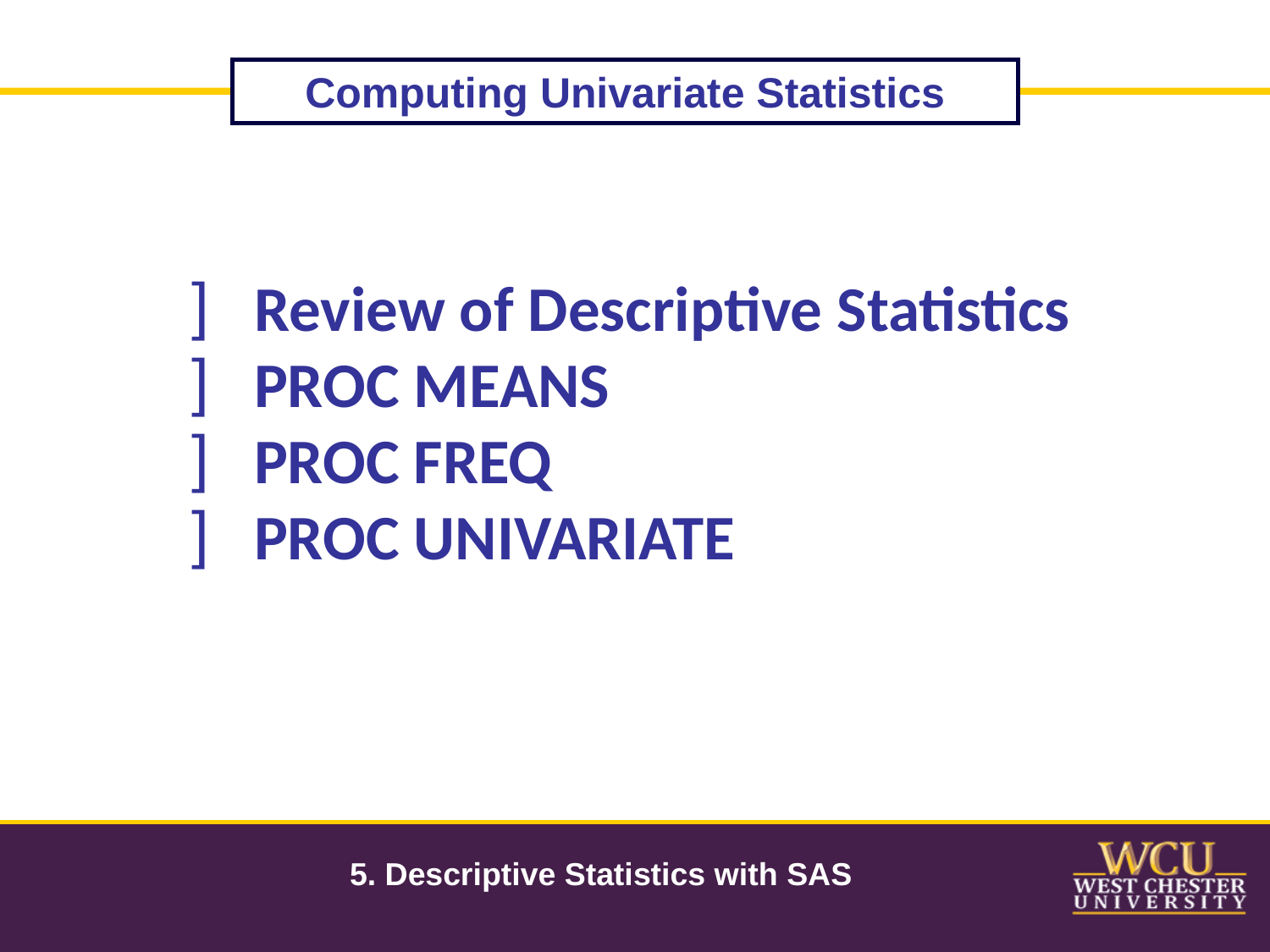

Computing Univariate Statistics
Review of Descriptive Statistics
PROC MEANS
PROC FREQ
PROC UNIVARIATE